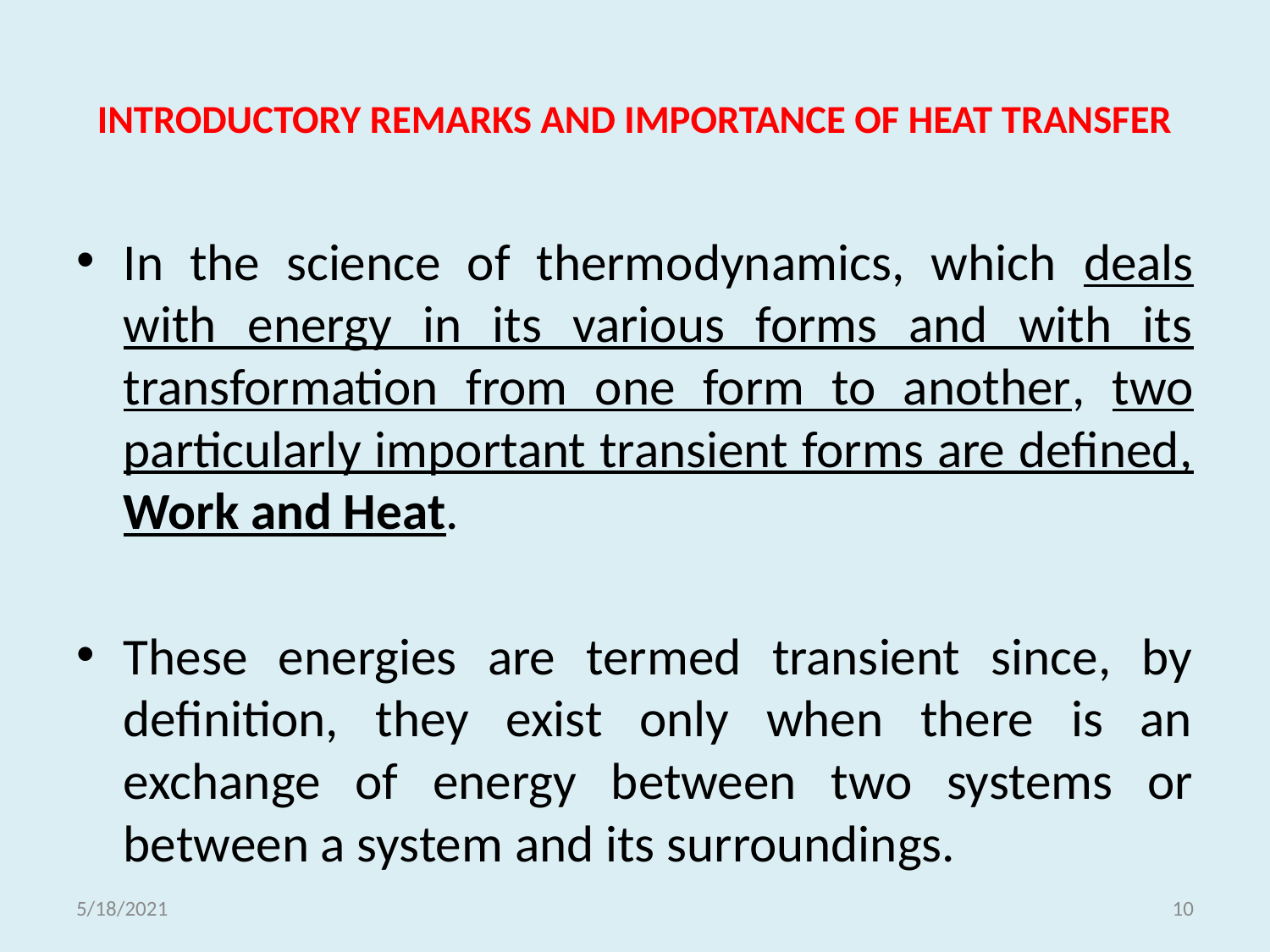

# INTRODUCTORY REMARKS AND IMPORTANCE OF HEAT TRANSFER
In the science of thermodynamics, which deals with energy in its various forms and with its transformation from one form to another, two particularly important transient forms are defined, Work and Heat.

These energies are termed transient since, by definition, they exist only when there is an exchange of energy between two systems or between a system and its surroundings.

5/18/2021
10